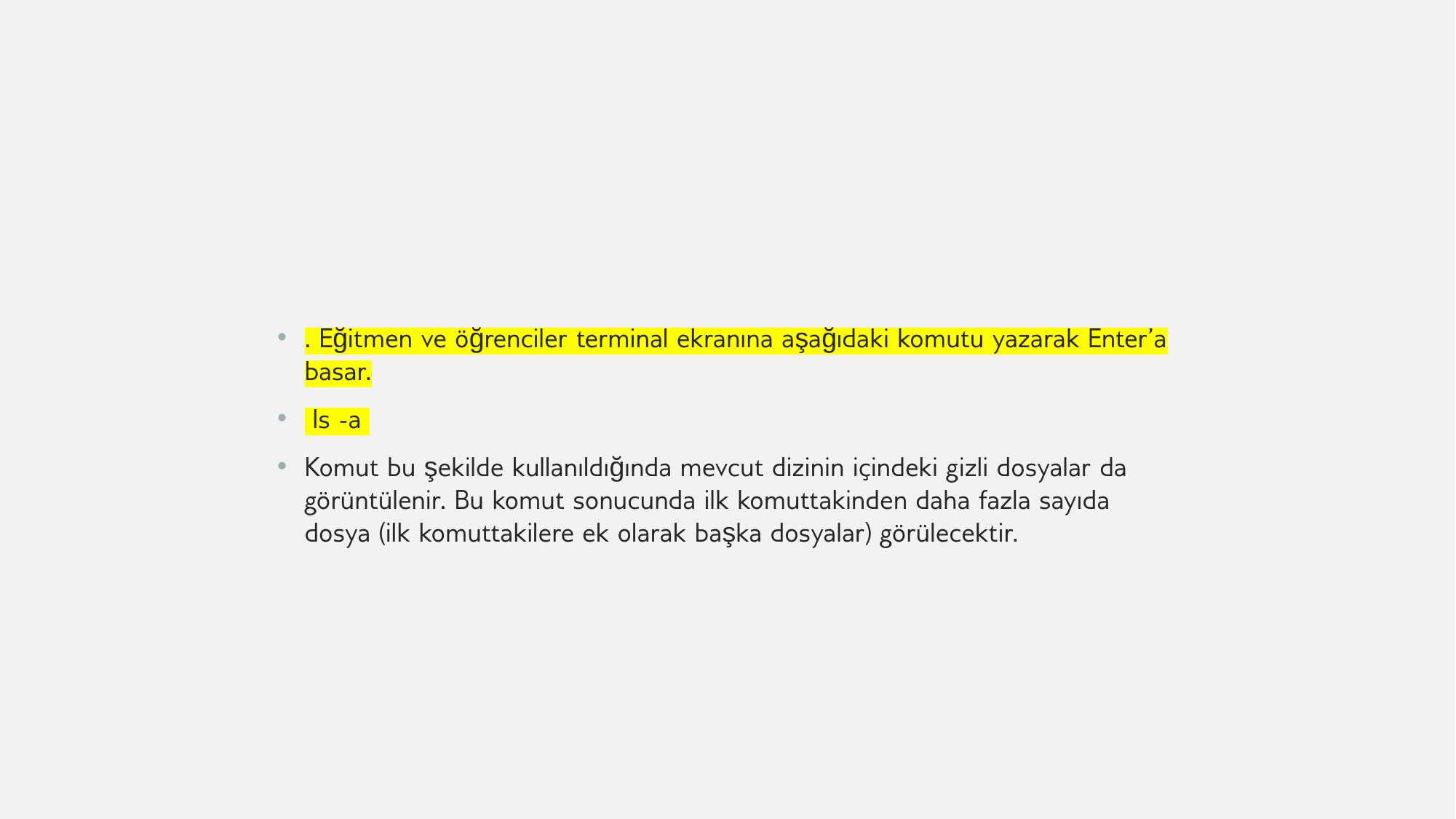

#
. Eğitmen ve öğrenciler terminal ekranına aşağıdaki komutu yazarak Enter’a basar.
 ls -a
Komut bu şekilde kullanıldığında mevcut dizinin içindeki gizli dosyalar da görüntülenir. Bu komut sonucunda ilk komuttakinden daha fazla sayıda dosya (ilk komuttakilere ek olarak başka dosyalar) görülecektir.